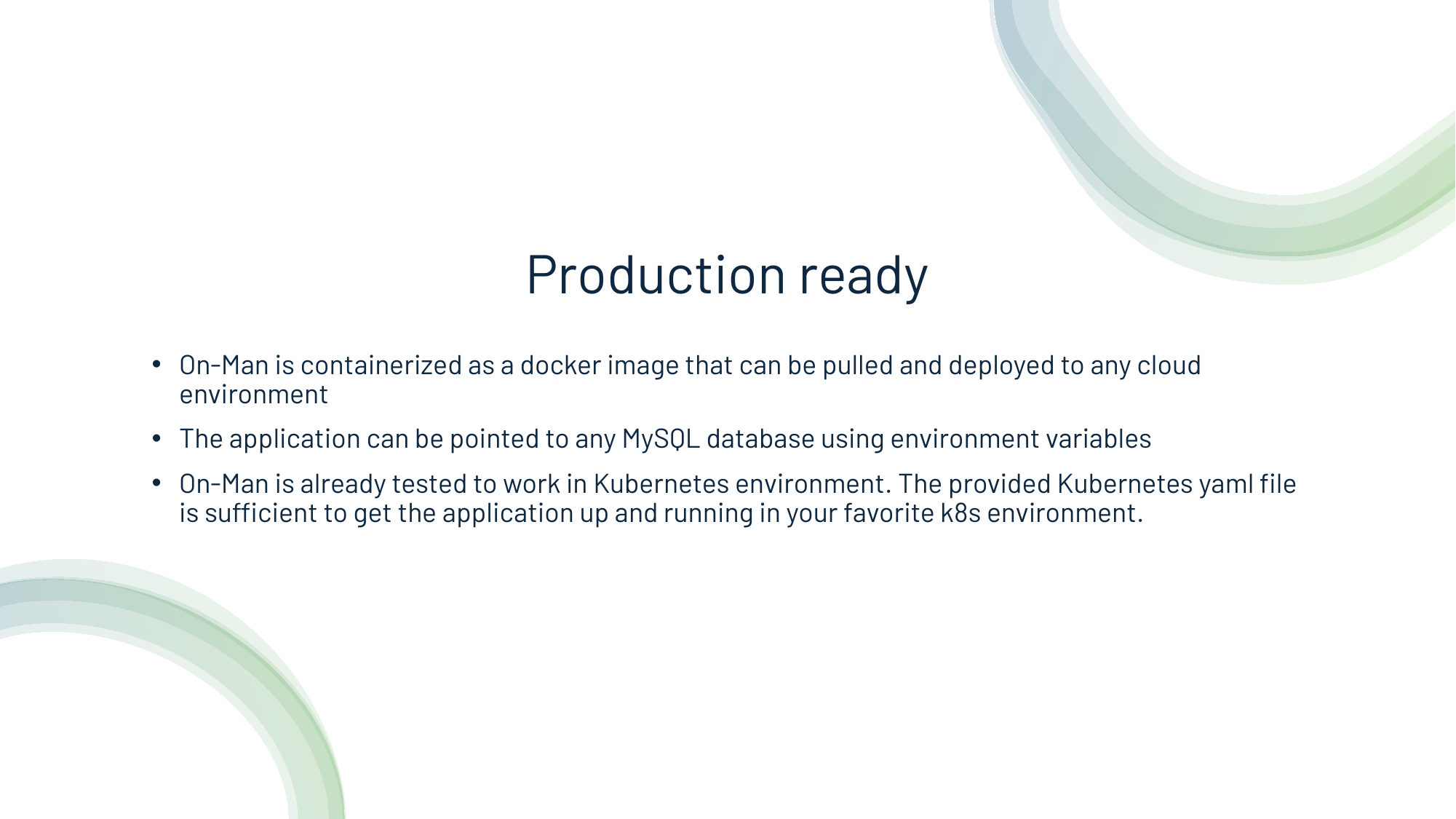

# Production ready
On-Man is containerized as a docker image that can be pulled and deployed to any cloud environment
The application can be pointed to any MySQL database using environment variables
On-Man is already tested to work in Kubernetes environment. The provided Kubernetes yaml file is sufficient to get the application up and running in your favorite k8s environment.